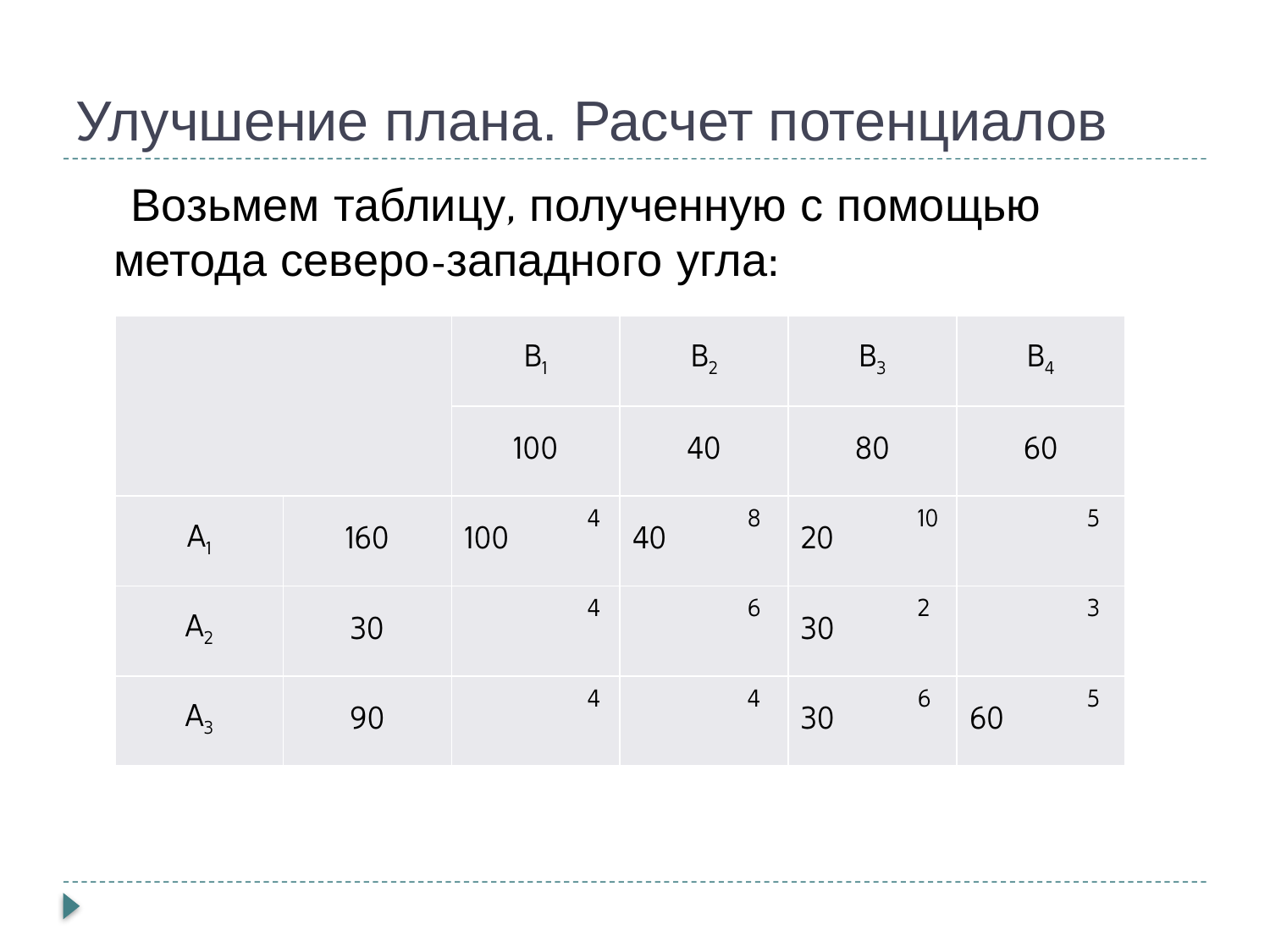

# Улучшение плана. Расчет потенциалов
    Возьмем таблицу, полученную с помощью метода северо-западного угла:
|  |  | B1 | B2 | B3 | B4 |
| --- | --- | --- | --- | --- | --- |
|  |  | 100 | 40 | 80 | 60 |
| A1 | 160 | 100 | 40 | 20 |  |
| A2 | 30 |  |  | 30 |  |
| A3 | 90 |  |  | 30 | 60 |
4
8
10
5
4
6
2
3
4
4
6
5